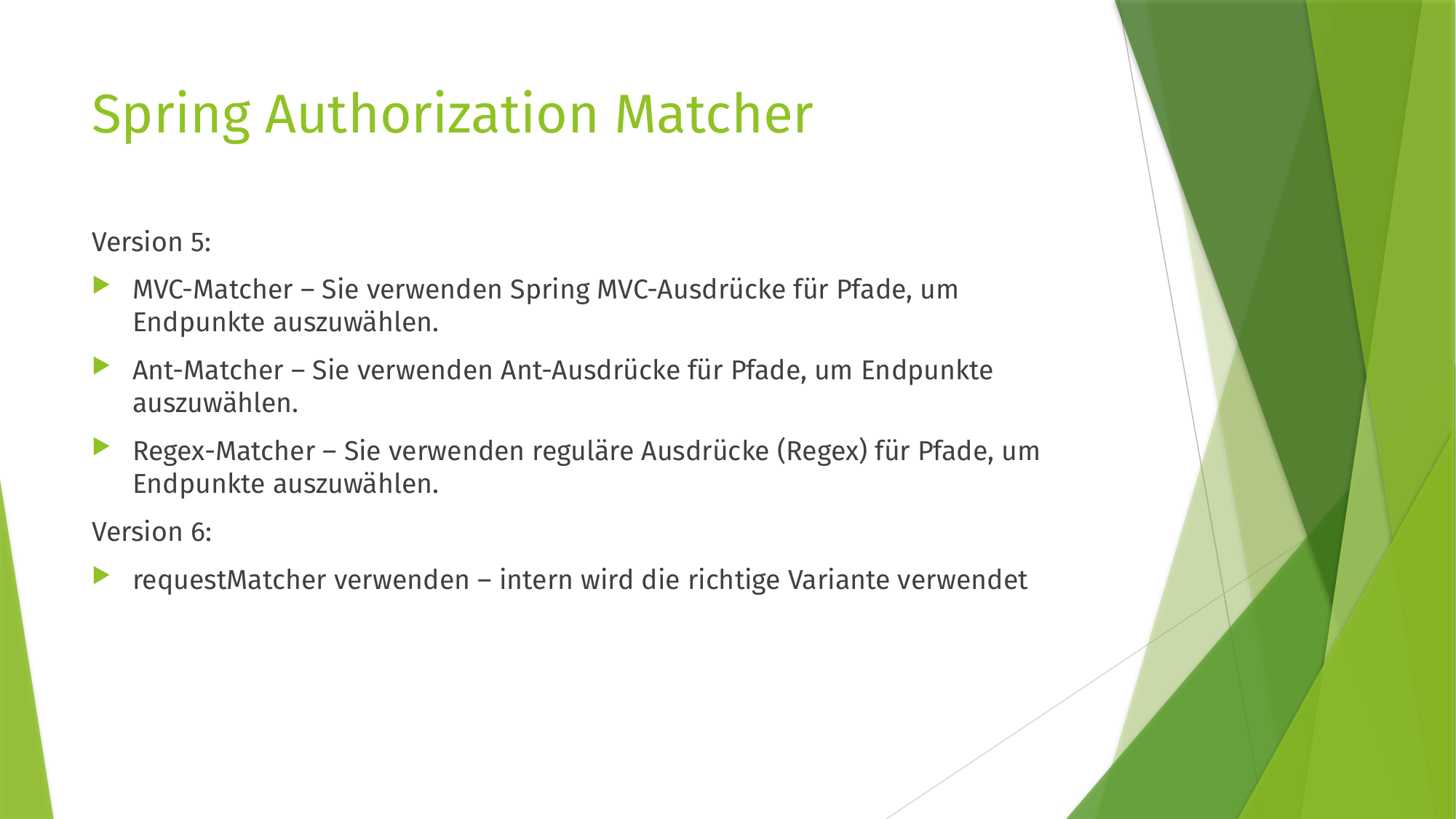

# Spring Authorization Matcher
Version 5:
MVC-Matcher – Sie verwenden Spring MVC-Ausdrücke für Pfade, um Endpunkte auszuwählen.
Ant-Matcher – Sie verwenden Ant-Ausdrücke für Pfade, um Endpunkte auszuwählen.
Regex-Matcher – Sie verwenden reguläre Ausdrücke (Regex) für Pfade, um Endpunkte auszuwählen.
Version 6:
requestMatcher verwenden – intern wird die richtige Variante verwendet